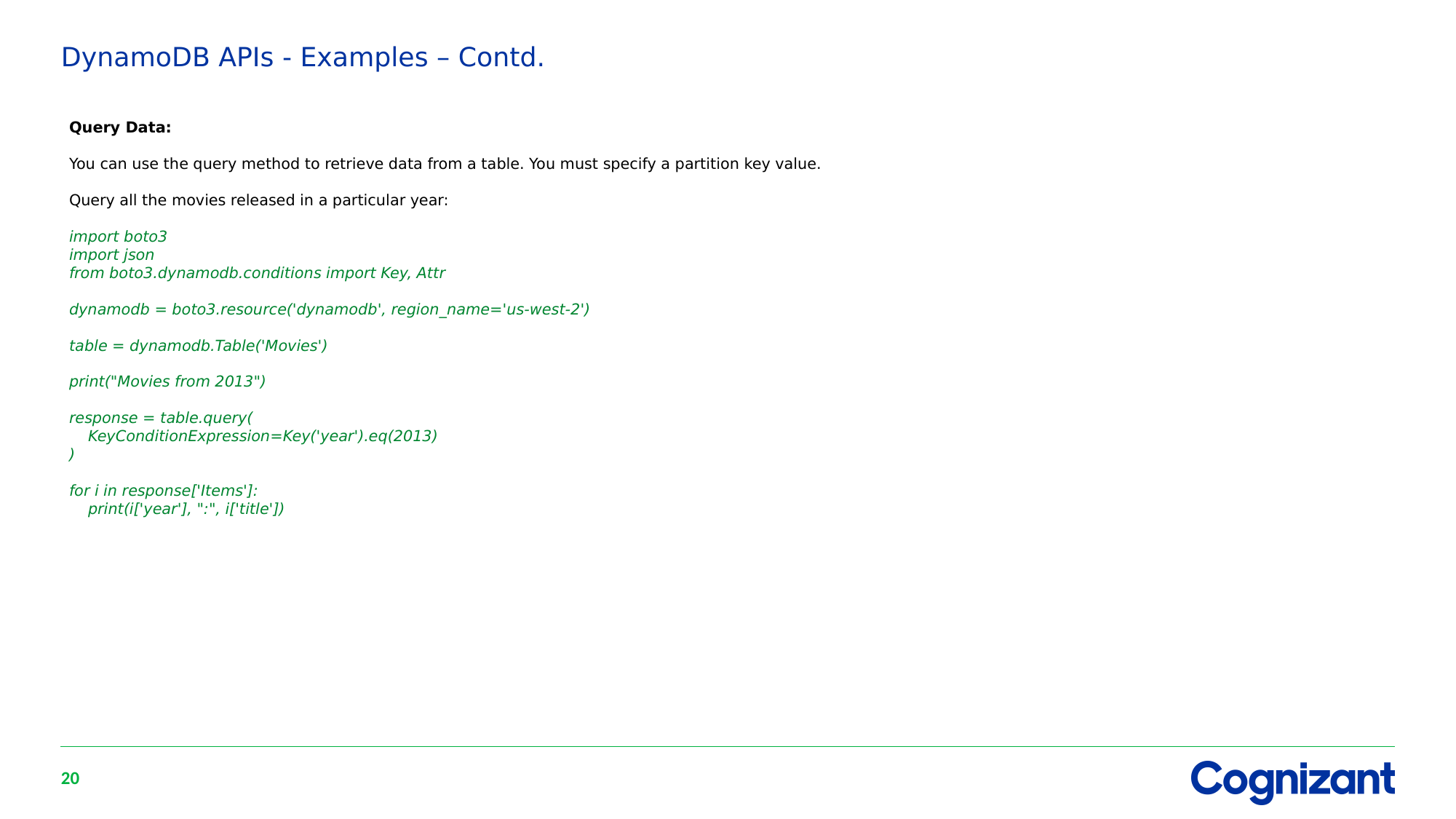

# DynamoDB APIs - Examples – Contd.
Query Data:

You can use the query method to retrieve data from a table. You must specify a partition key value.

Query all the movies released in a particular year:

import boto3
import json
from boto3.dynamodb.conditions import Key, Attr

dynamodb = boto3.resource('dynamodb', region_name='us-west-2')

table = dynamodb.Table('Movies')

print("Movies from 2013")

response = table.query(
    KeyConditionExpression=Key('year').eq(2013)
)

for i in response['Items']:
    print(i['year'], ":", i['title'])
20